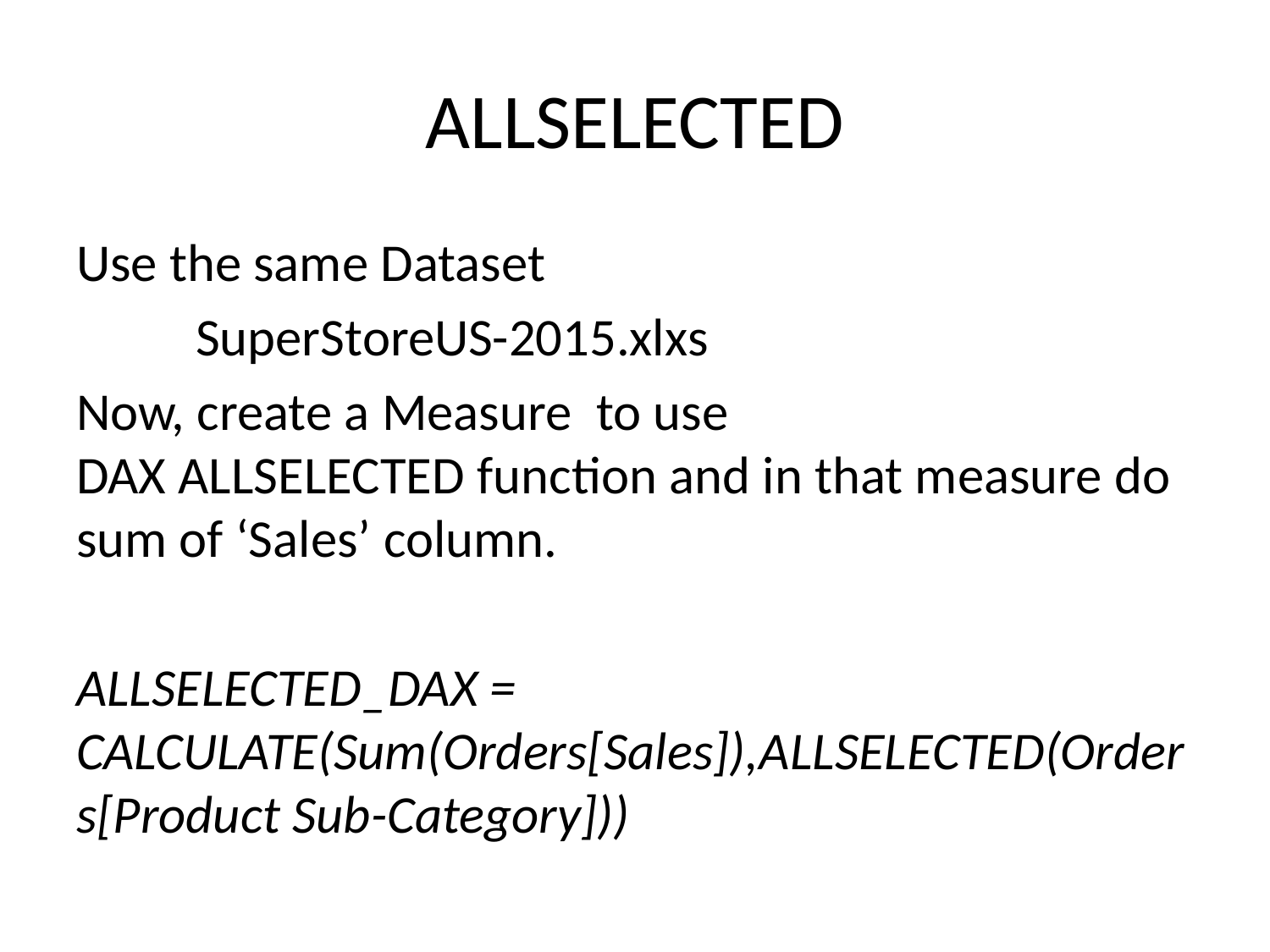

# ALLSELECTED
Use the same Dataset
		SuperStoreUS-2015.xlxs
Now, create a Measure  to use DAX ALLSELECTED function and in that measure do sum of ‘Sales’ column.

ALLSELECTED_DAX = CALCULATE(Sum(Orders[Sales]),ALLSELECTED(Orders[Product Sub-Category]))